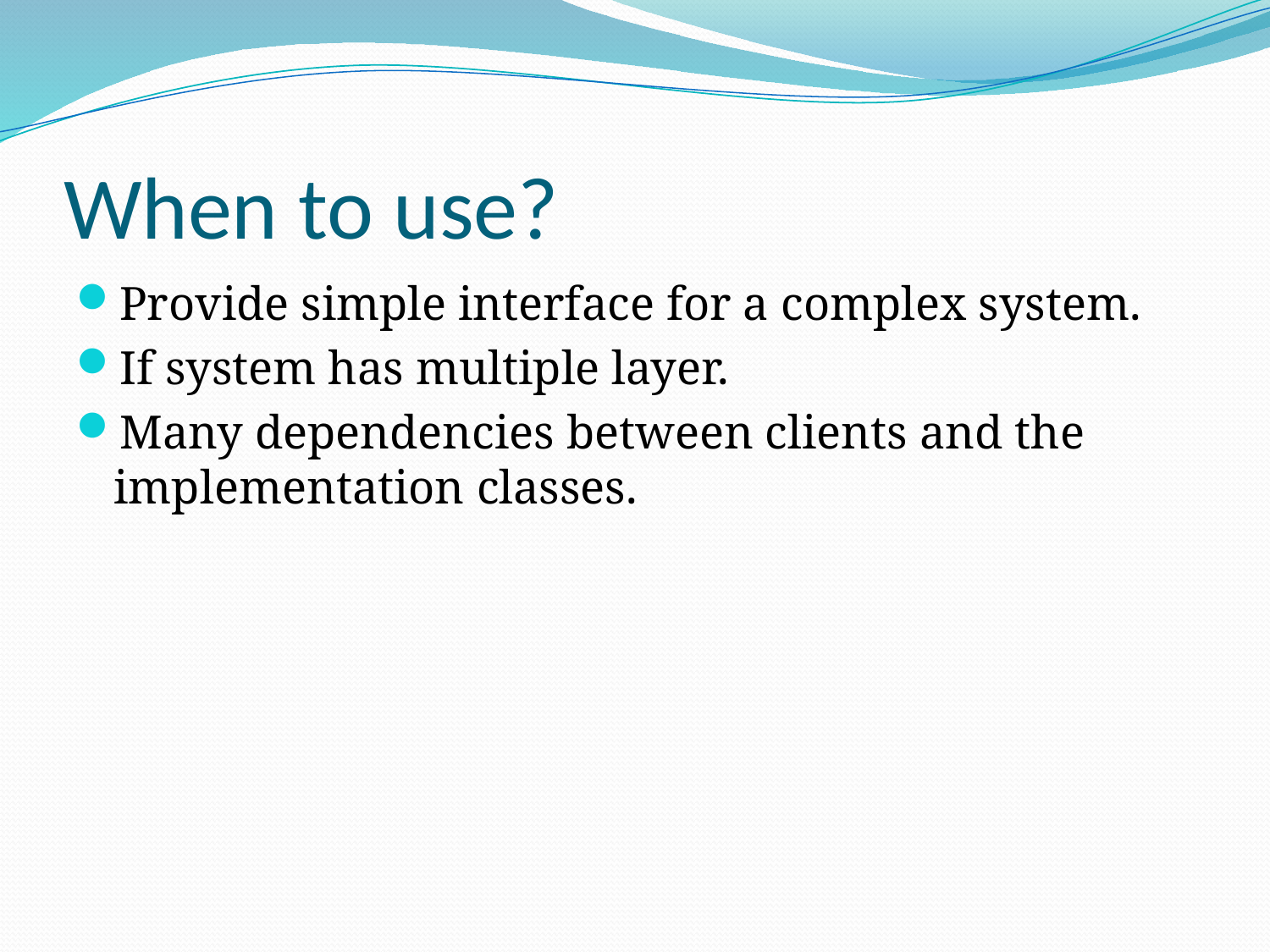

# When to use?
Provide simple interface for a complex system.
If system has multiple layer.
Many dependencies between clients and the implementation classes.